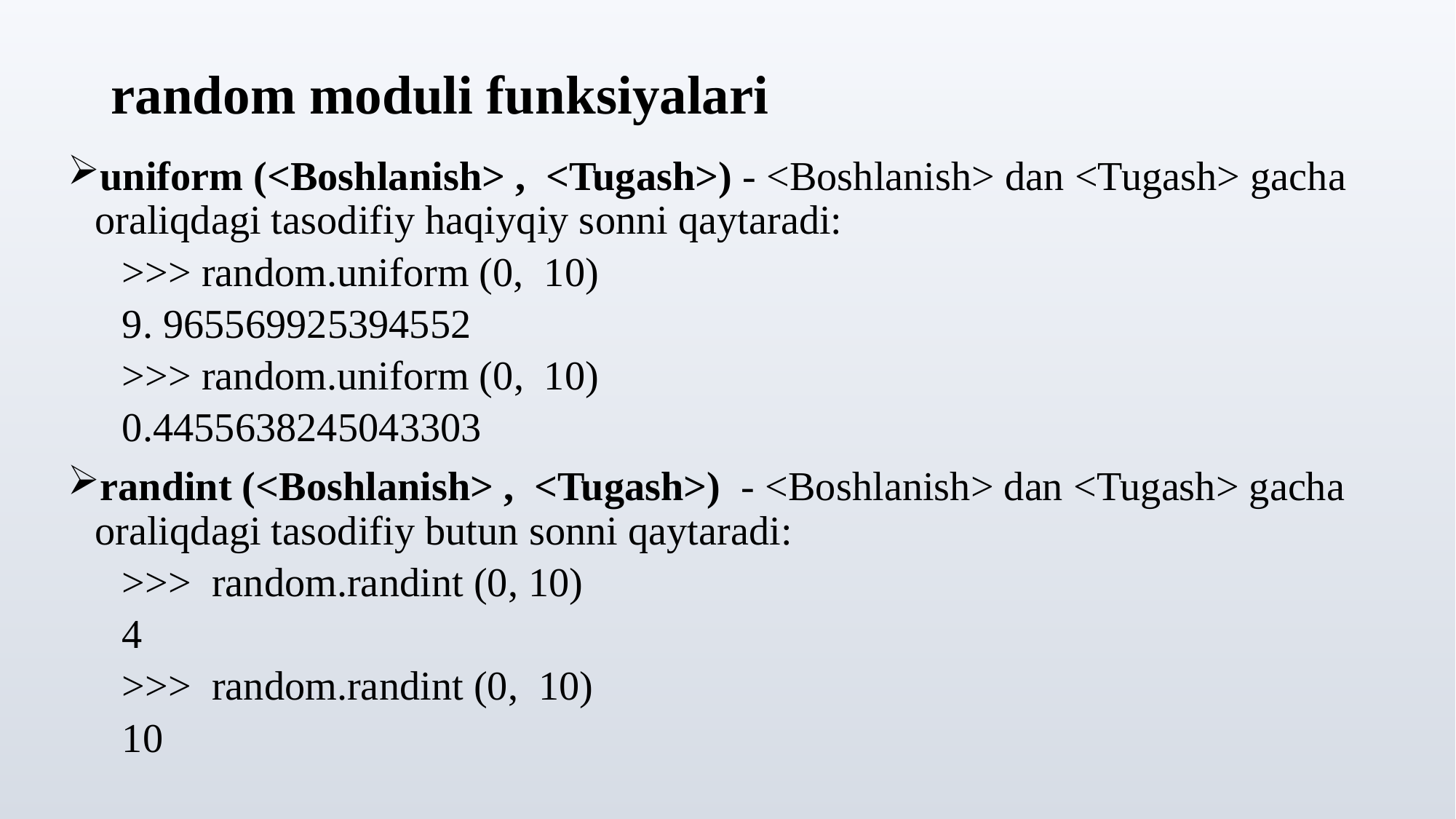

# random moduli funksiyalari
uniform (<Boshlanish> ,  <Tugash>) - <Boshlanish> dan <Tugash> gacha oraliqdagi tasodifiy haqiyqiy sonni qaytaradi:
>>> random.uniform (0,  10)
9. 965569925394552
>>> random.uniform (0,  10)
0.4455638245043303
randint (<Boshlanish> ,  <Tugash>)  - <Boshlanish> dan <Tugash> gacha oraliqdagi tasodifiy butun sonni qaytaradi:
>>>  random.randint (0, 10)
4
>>>  random.randint (0,  10)
10